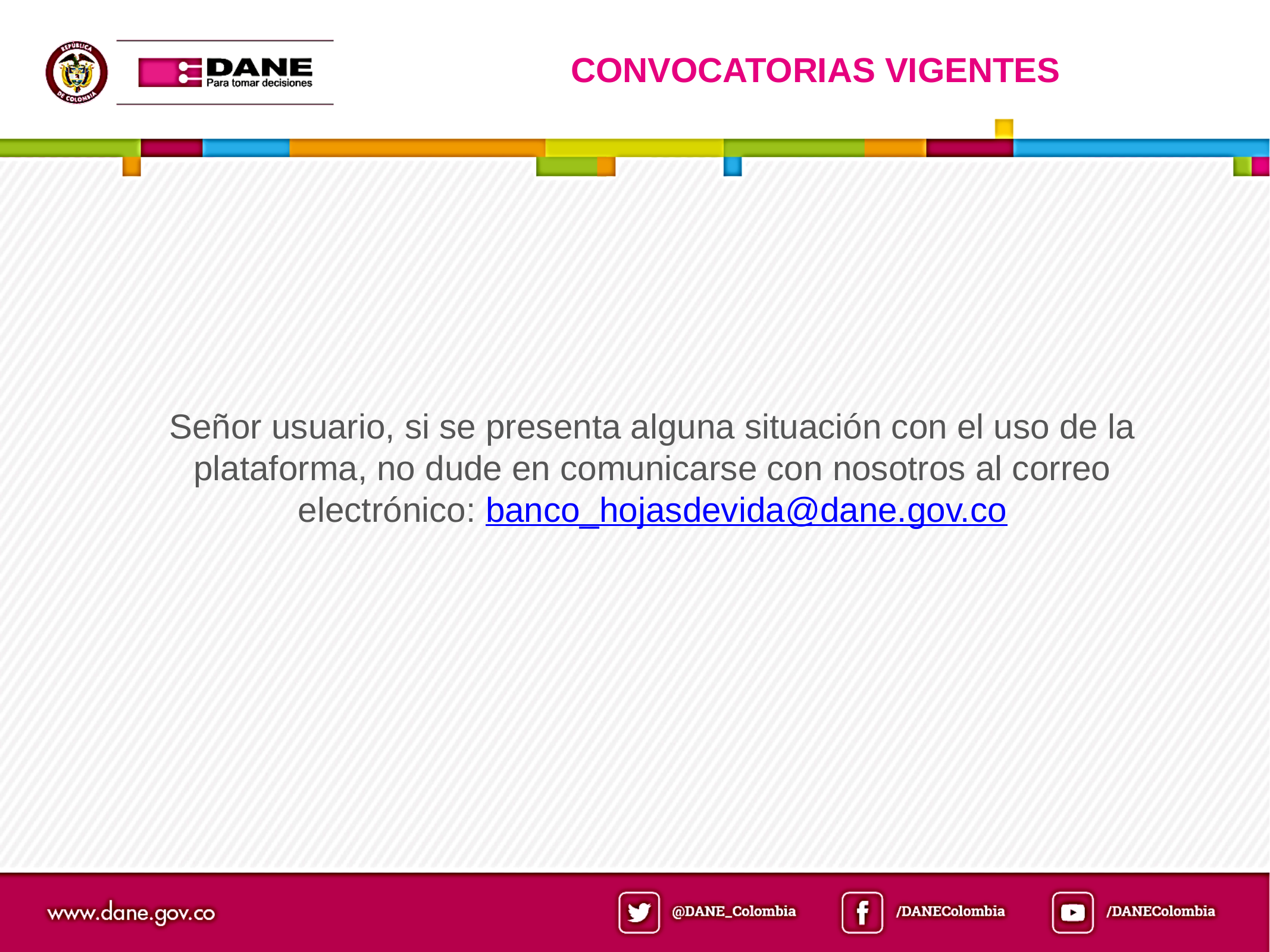

CONVOCATORIAS VIGENTES
Señor usuario, si se presenta alguna situación con el uso de la plataforma, no dude en comunicarse con nosotros al correo electrónico: banco_hojasdevida@dane.gov.co